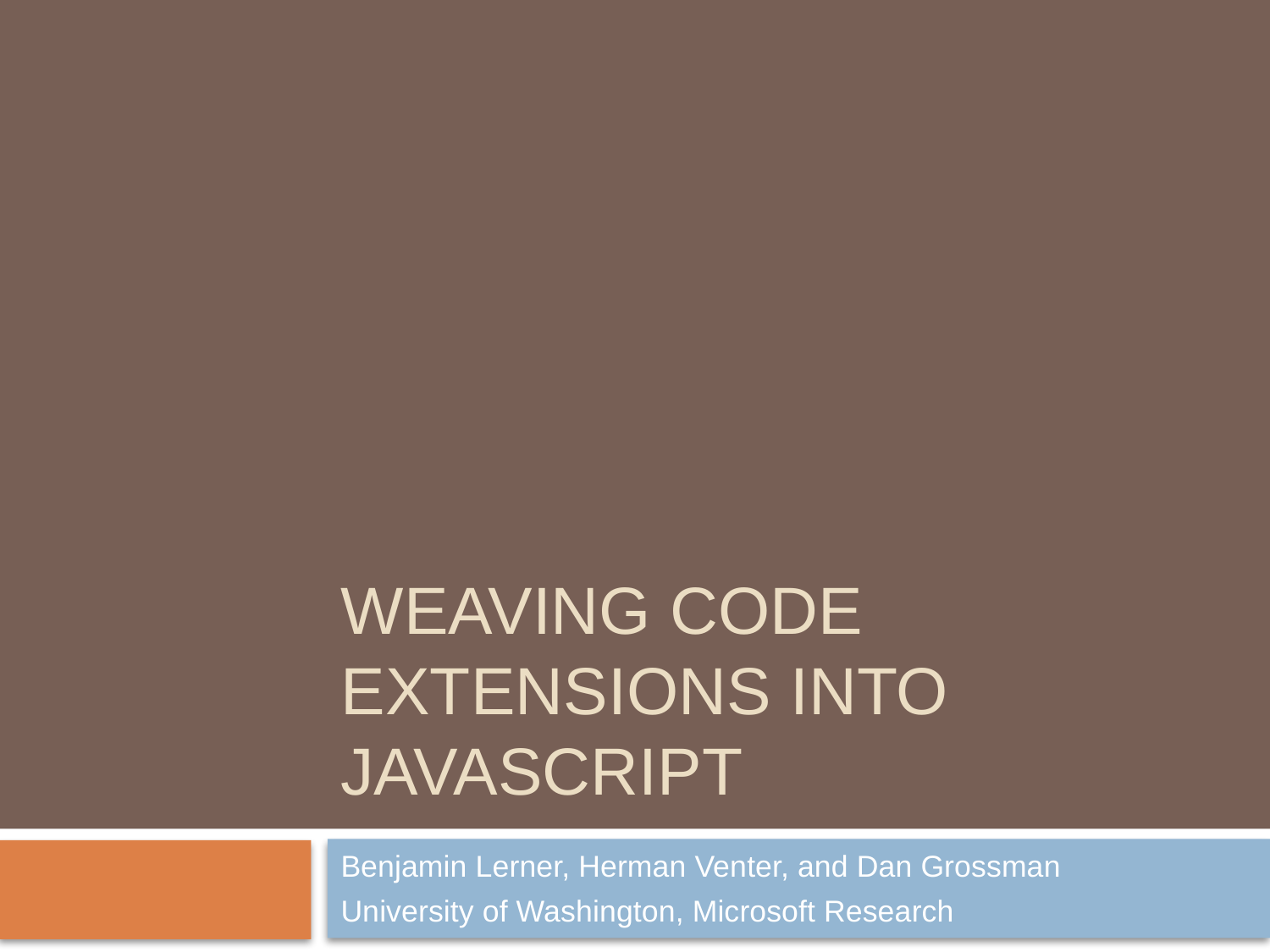

# Weaving code extensions into Javascript
Benjamin Lerner, Herman Venter, and Dan Grossman
University of Washington, Microsoft Research